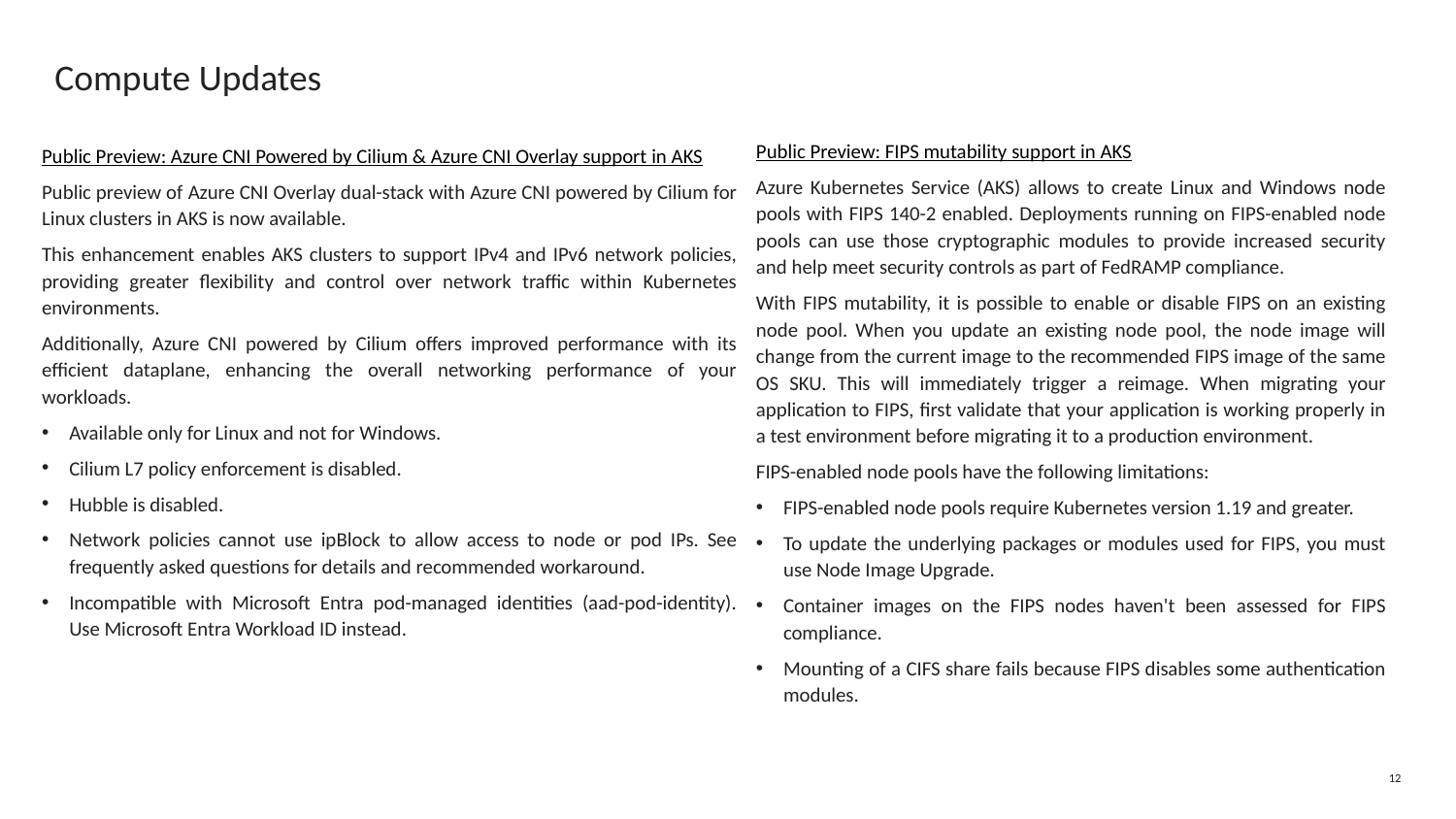

# Compute Updates
Public Preview: FIPS mutability support in AKS
Azure Kubernetes Service (AKS) allows to create Linux and Windows node pools with FIPS 140-2 enabled. Deployments running on FIPS-enabled node pools can use those cryptographic modules to provide increased security and help meet security controls as part of FedRAMP compliance.
With FIPS mutability, it is possible to enable or disable FIPS on an existing node pool. When you update an existing node pool, the node image will change from the current image to the recommended FIPS image of the same OS SKU. This will immediately trigger a reimage. When migrating your application to FIPS, first validate that your application is working properly in a test environment before migrating it to a production environment.
FIPS-enabled node pools have the following limitations:
FIPS-enabled node pools require Kubernetes version 1.19 and greater.
To update the underlying packages or modules used for FIPS, you must use Node Image Upgrade.
Container images on the FIPS nodes haven't been assessed for FIPS compliance.
Mounting of a CIFS share fails because FIPS disables some authentication modules.

Public Preview: Azure CNI Powered by Cilium & Azure CNI Overlay support in AKS
Public preview of Azure CNI Overlay dual-stack with Azure CNI powered by Cilium for Linux clusters in AKS is now available.
This enhancement enables AKS clusters to support IPv4 and IPv6 network policies, providing greater flexibility and control over network traffic within Kubernetes environments.
Additionally, Azure CNI powered by Cilium offers improved performance with its efficient dataplane, enhancing the overall networking performance of your workloads.
Available only for Linux and not for Windows.
Cilium L7 policy enforcement is disabled.
Hubble is disabled.
Network policies cannot use ipBlock to allow access to node or pod IPs. See frequently asked questions for details and recommended workaround.
Incompatible with Microsoft Entra pod-managed identities (aad-pod-identity). Use Microsoft Entra Workload ID instead.